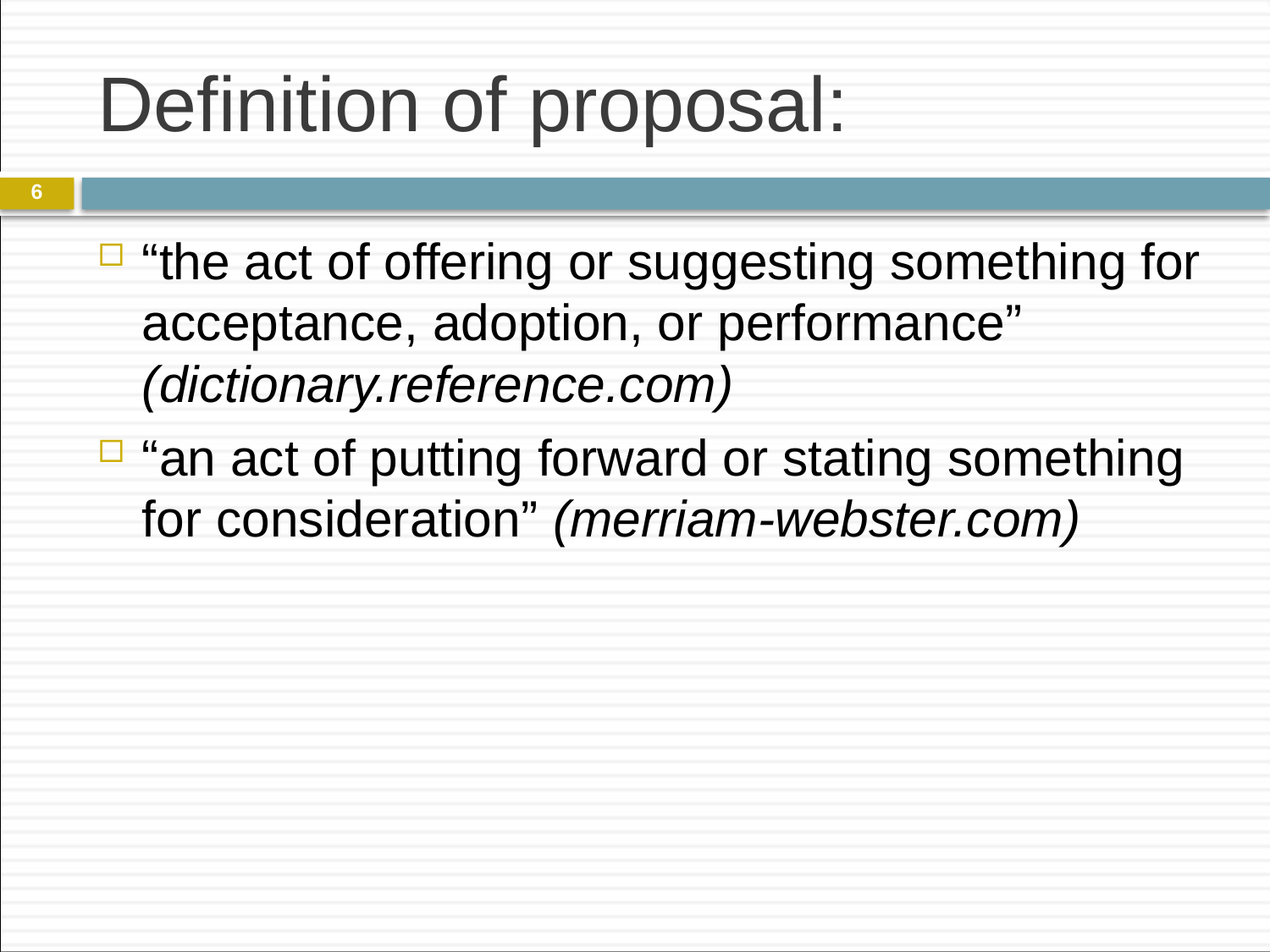

# Definition of proposal:
6
“the act of offering or suggesting something for acceptance, adoption, or performance” (dictionary.reference.com)
“an act of putting forward or stating something for consideration” (merriam-webster.com)